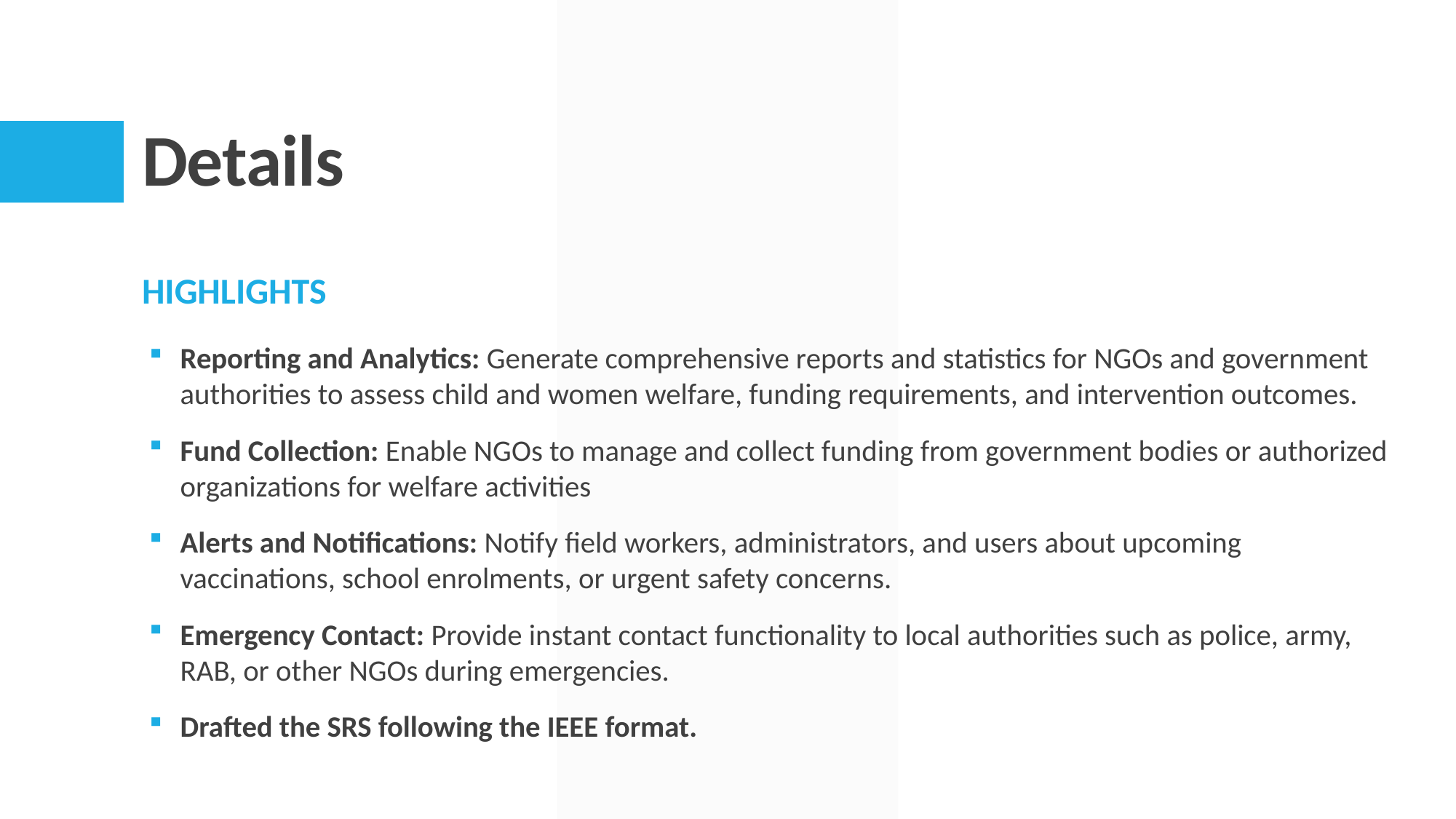

# Details
Highlights
Reporting and Analytics: Generate comprehensive reports and statistics for NGOs and government authorities to assess child and women welfare, funding requirements, and intervention outcomes.
Fund Collection: Enable NGOs to manage and collect funding from government bodies or authorized organizations for welfare activities
Alerts and Notifications: Notify field workers, administrators, and users about upcoming vaccinations, school enrolments, or urgent safety concerns.
Emergency Contact: Provide instant contact functionality to local authorities such as police, army, RAB, or other NGOs during emergencies.
Drafted the SRS following the IEEE format.